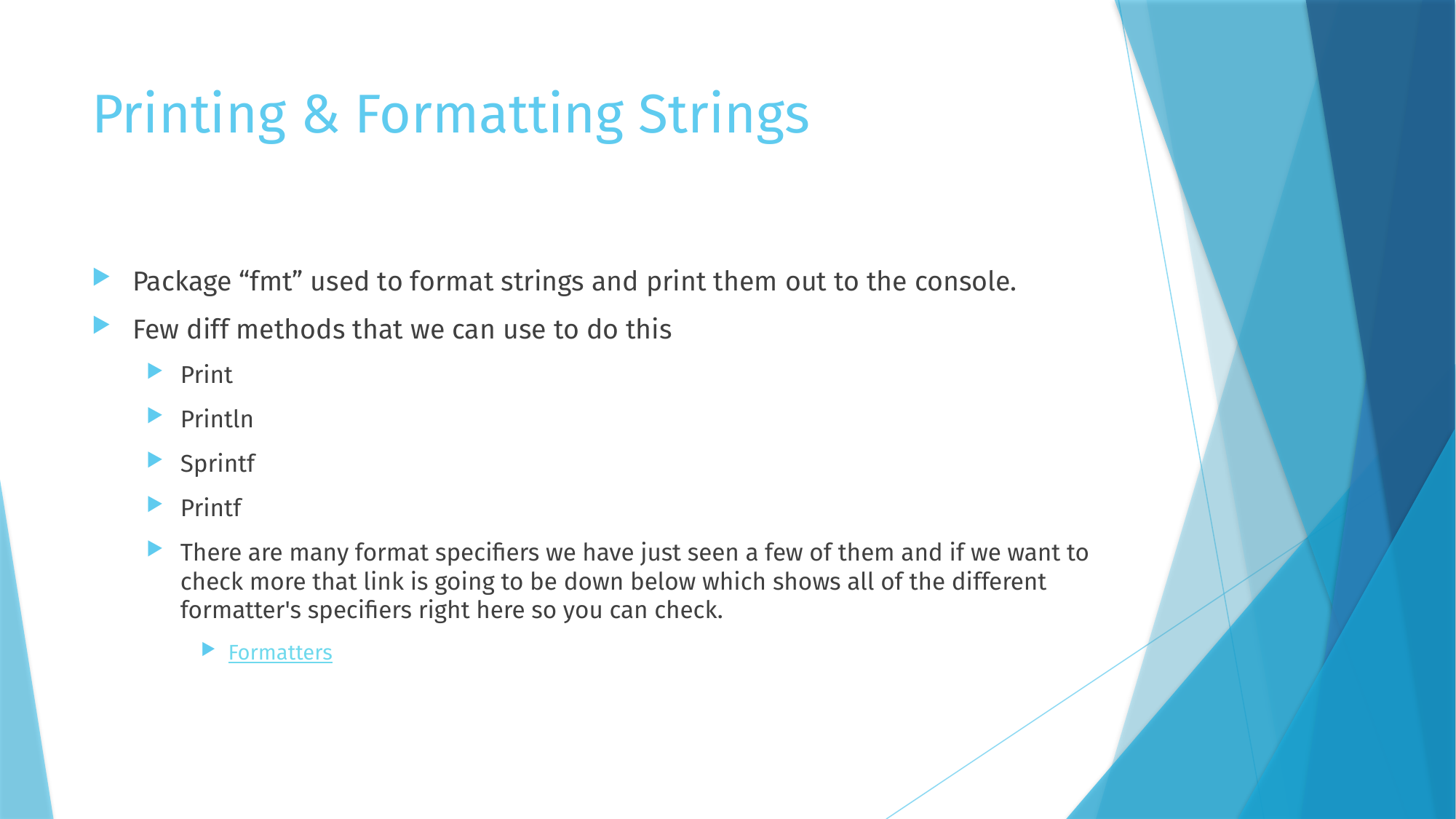

# Printing & Formatting Strings
Package “fmt” used to format strings and print them out to the console.
Few diff methods that we can use to do this
Print
Println
Sprintf
Printf
There are many format specifiers we have just seen a few of them and if we want to check more that link is going to be down below which shows all of the different formatter's specifiers right here so you can check.
Formatters